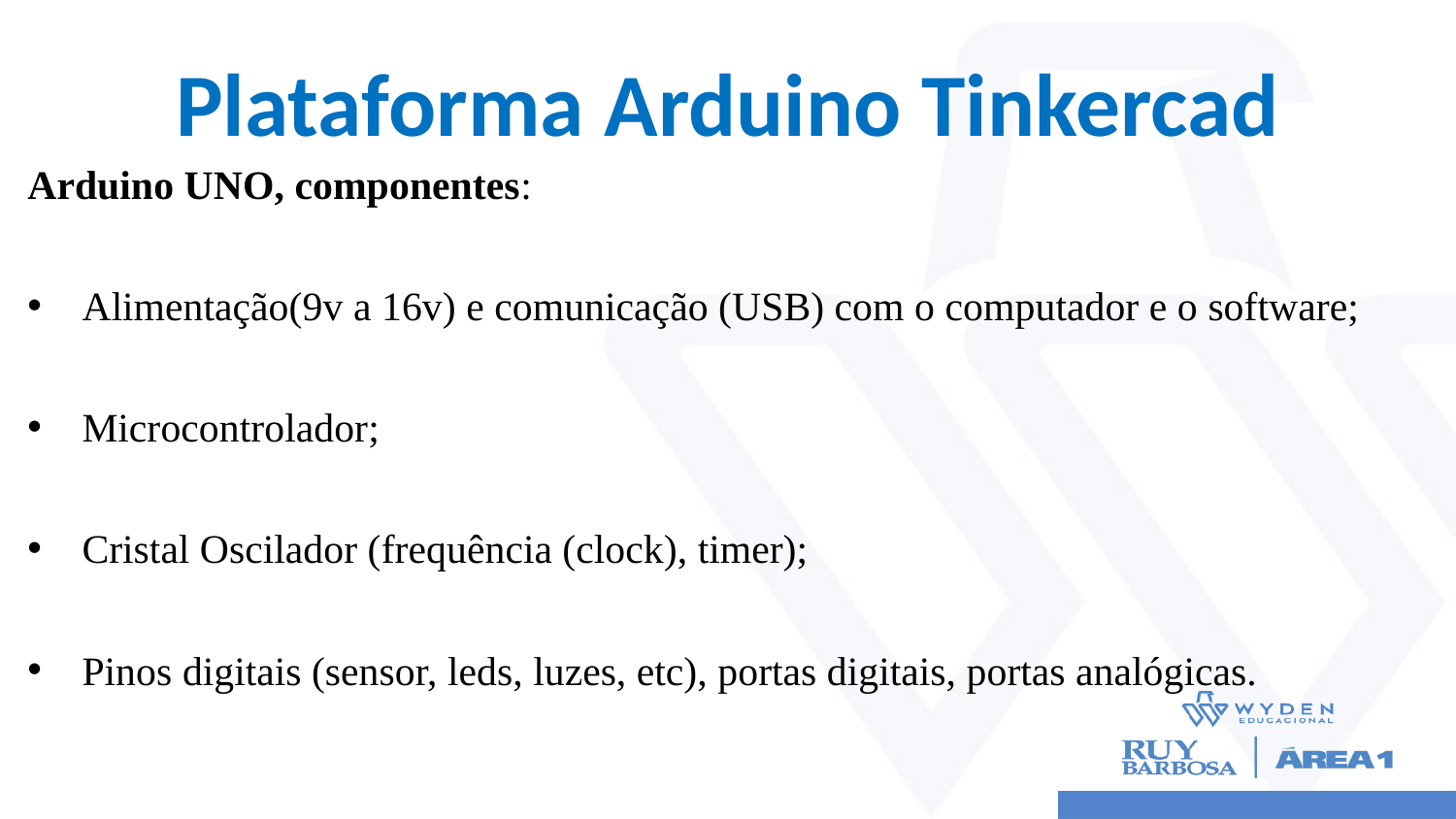

# Plataforma Arduino Tinkercad
Arduino UNO, componentes:

Alimentação(9v a 16v) e comunicação (USB) com o computador e o software;

Microcontrolador;

Cristal Oscilador (frequência (clock), timer);

Pinos digitais (sensor, leds, luzes, etc), portas digitais, portas analógicas.